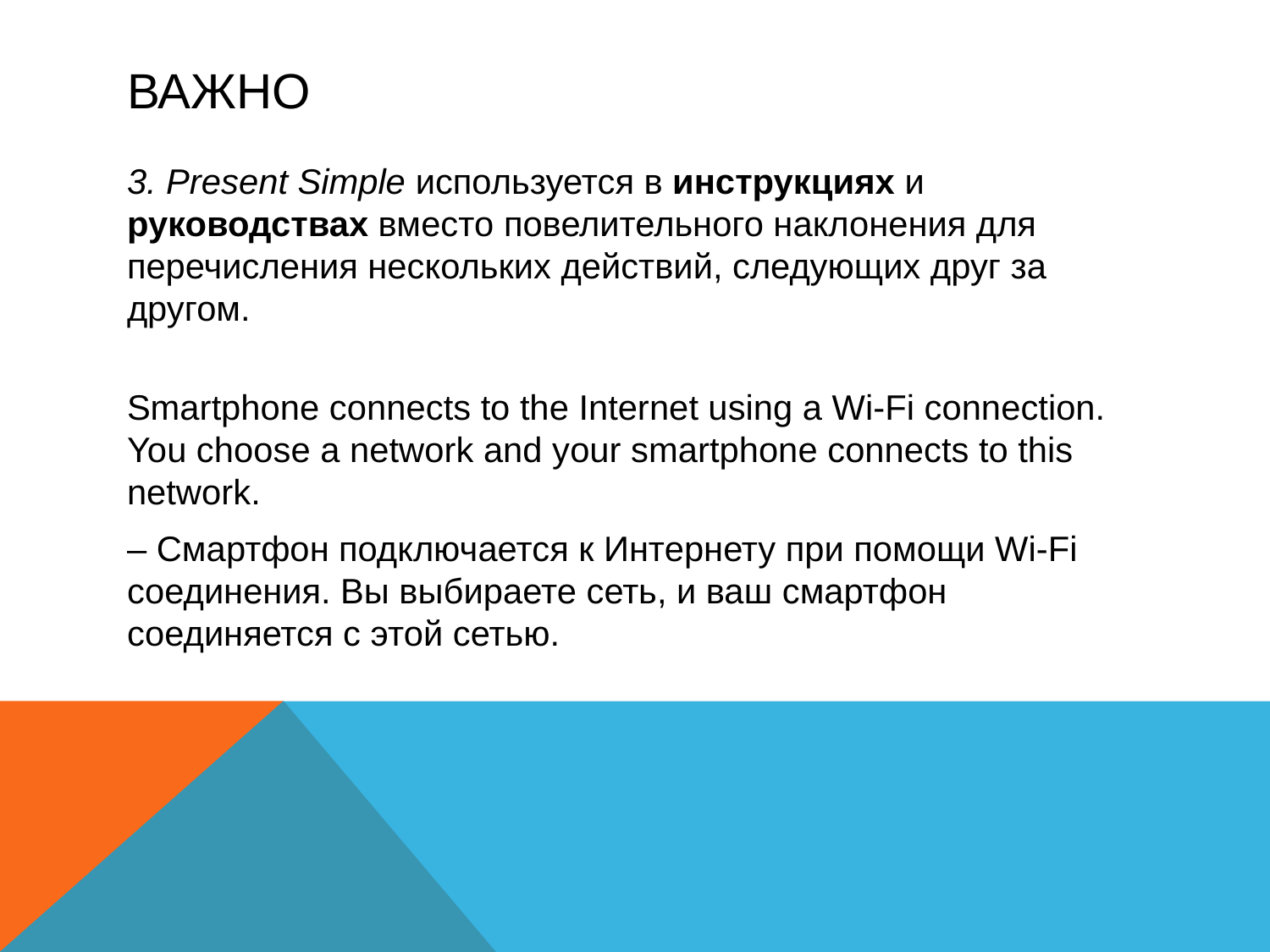

# важно
3. Present Simple используется в инструкциях и руководствах вместо повелительного наклонения для перечисления нескольких действий, следующих друг за другом.
Smartphone connects to the Internet using a Wi-Fi connection. You choose a network and your smartphone connects to this network.
– Смартфон подключается к Интернету при помощи Wi-Fi соединения. Вы выбираете сеть, и ваш смартфон соединяется с этой сетью.